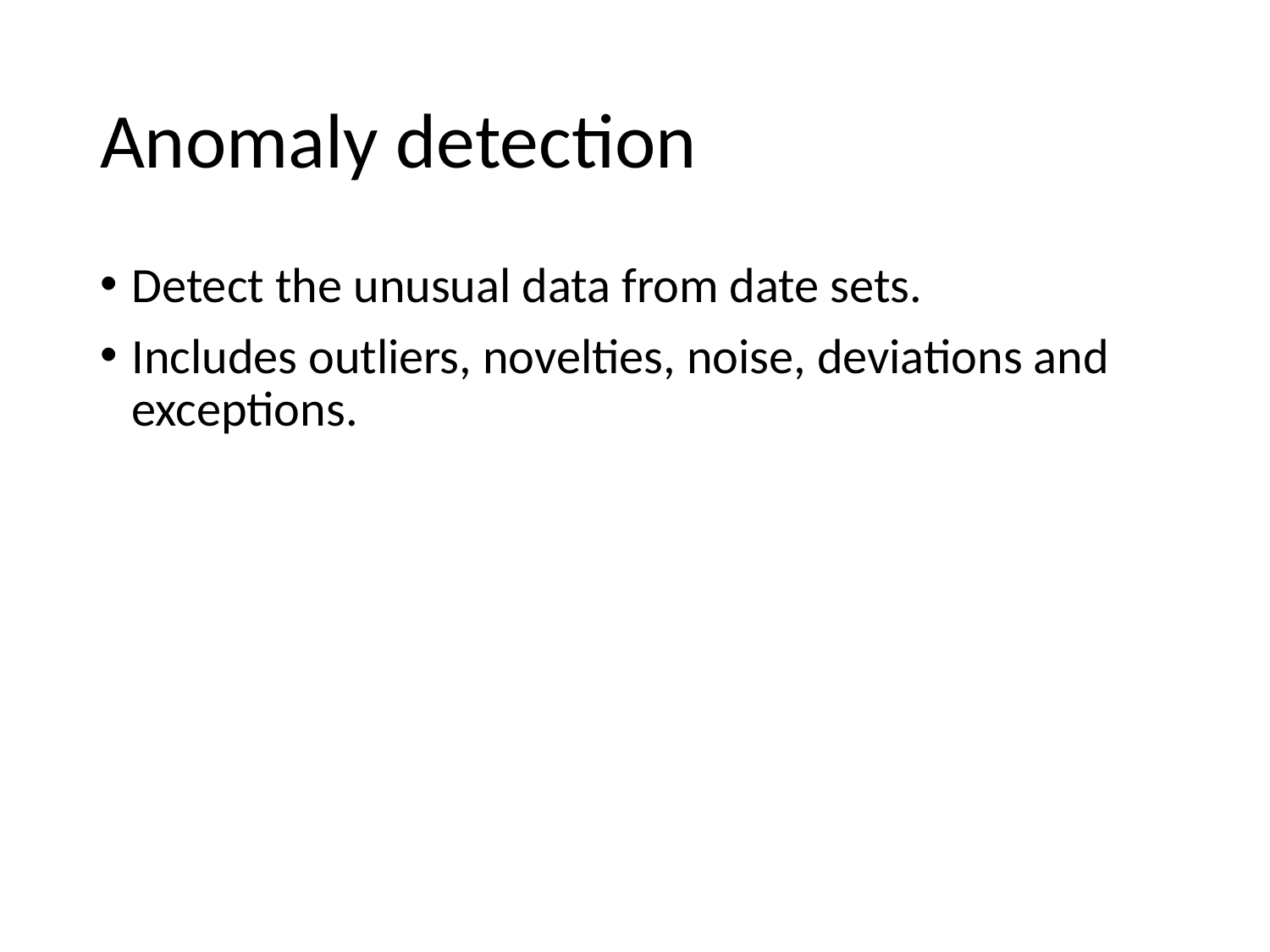

# Anomaly detection
Detect the unusual data from date sets.
Includes outliers, novelties, noise, deviations and exceptions.